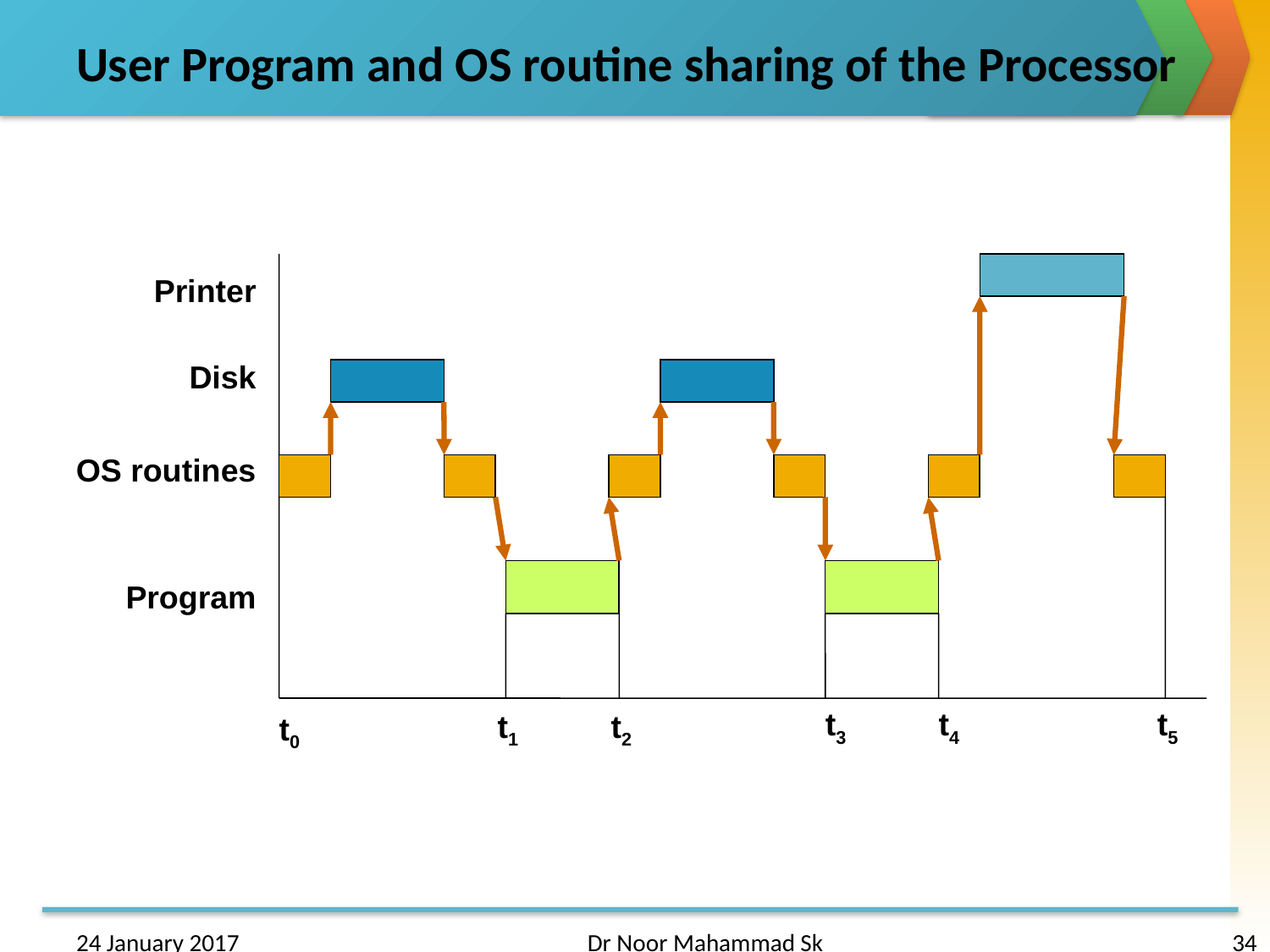

# User Program and OS routine sharing of the Processor

Printer

Disk

OS routines

Program

t3
t4
t5
t1
t2
t0
24 January 2017
Dr Noor Mahammad Sk
34